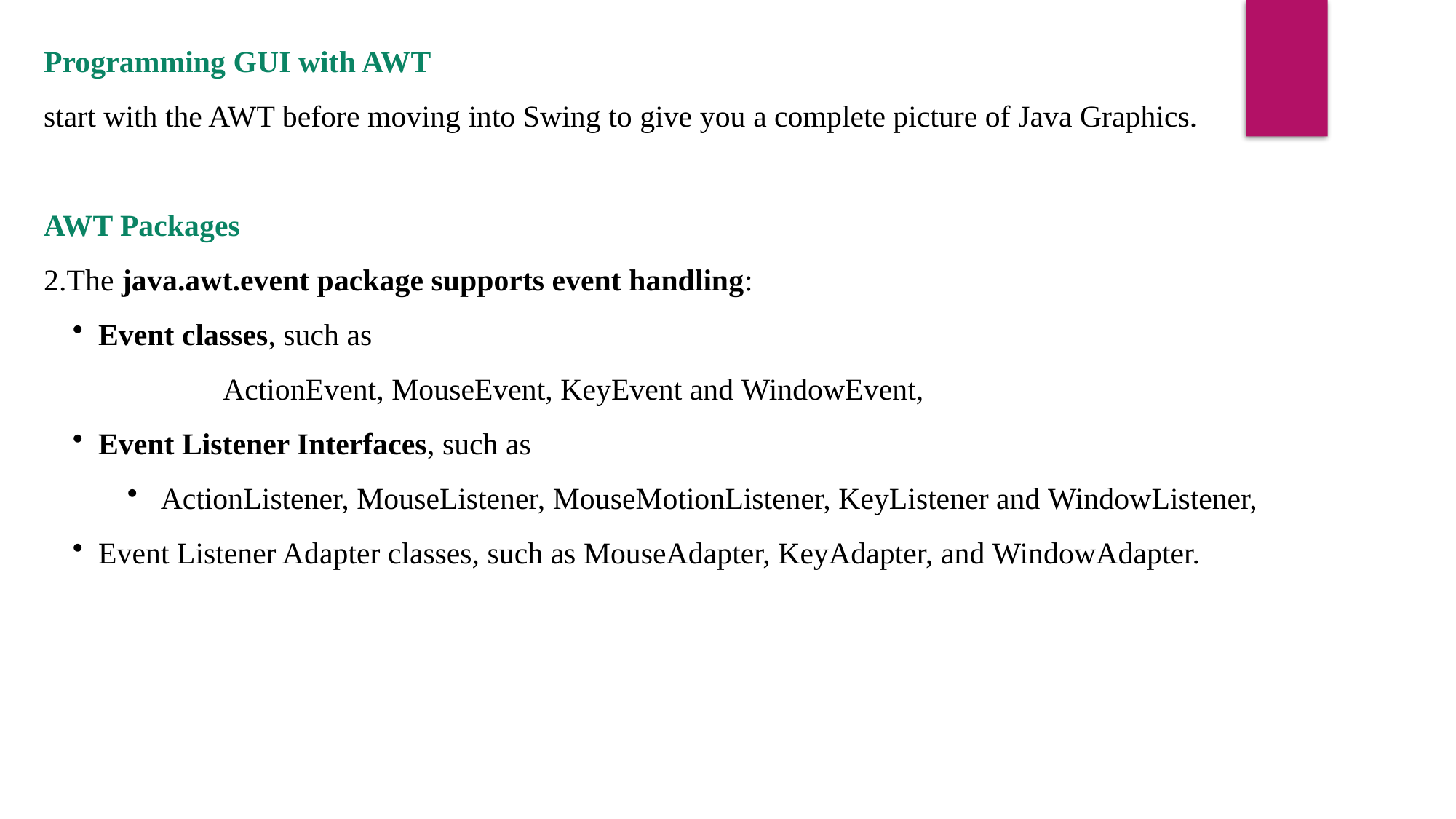

Programming GUI with AWT
start with the AWT before moving into Swing to give you a complete picture of Java Graphics.

AWT Packages
The java.awt.event package supports event handling:
Event classes, such as
	  ActionEvent, MouseEvent, KeyEvent and WindowEvent,
Event Listener Interfaces, such as
 ActionListener, MouseListener, MouseMotionListener, KeyListener and WindowListener,
Event Listener Adapter classes, such as MouseAdapter, KeyAdapter, and WindowAdapter.